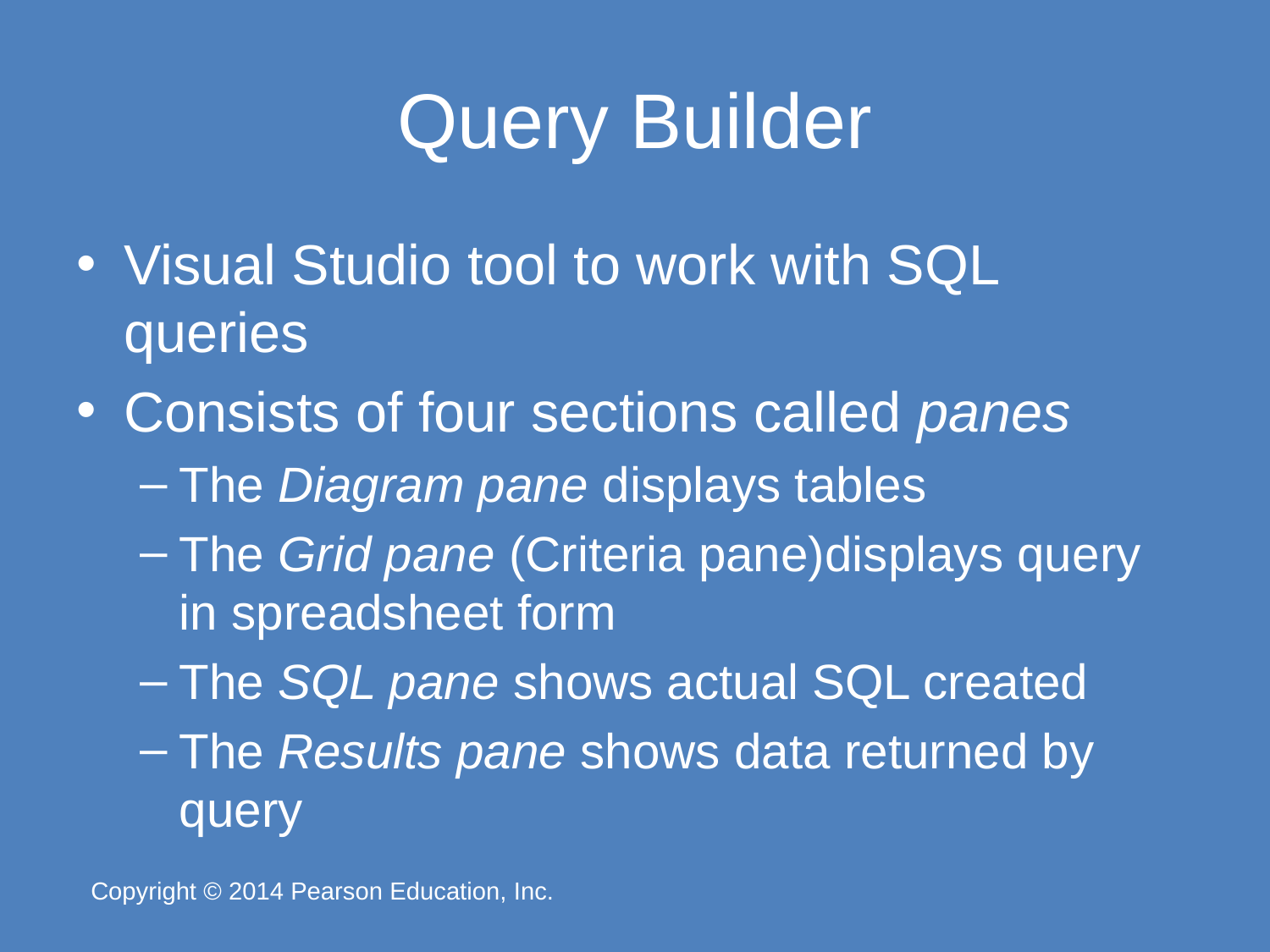

# Query Builder
Visual Studio tool to work with SQL queries
Consists of four sections called panes
The Diagram pane displays tables
The Grid pane (Criteria pane)displays query in spreadsheet form
The SQL pane shows actual SQL created
The Results pane shows data returned by query